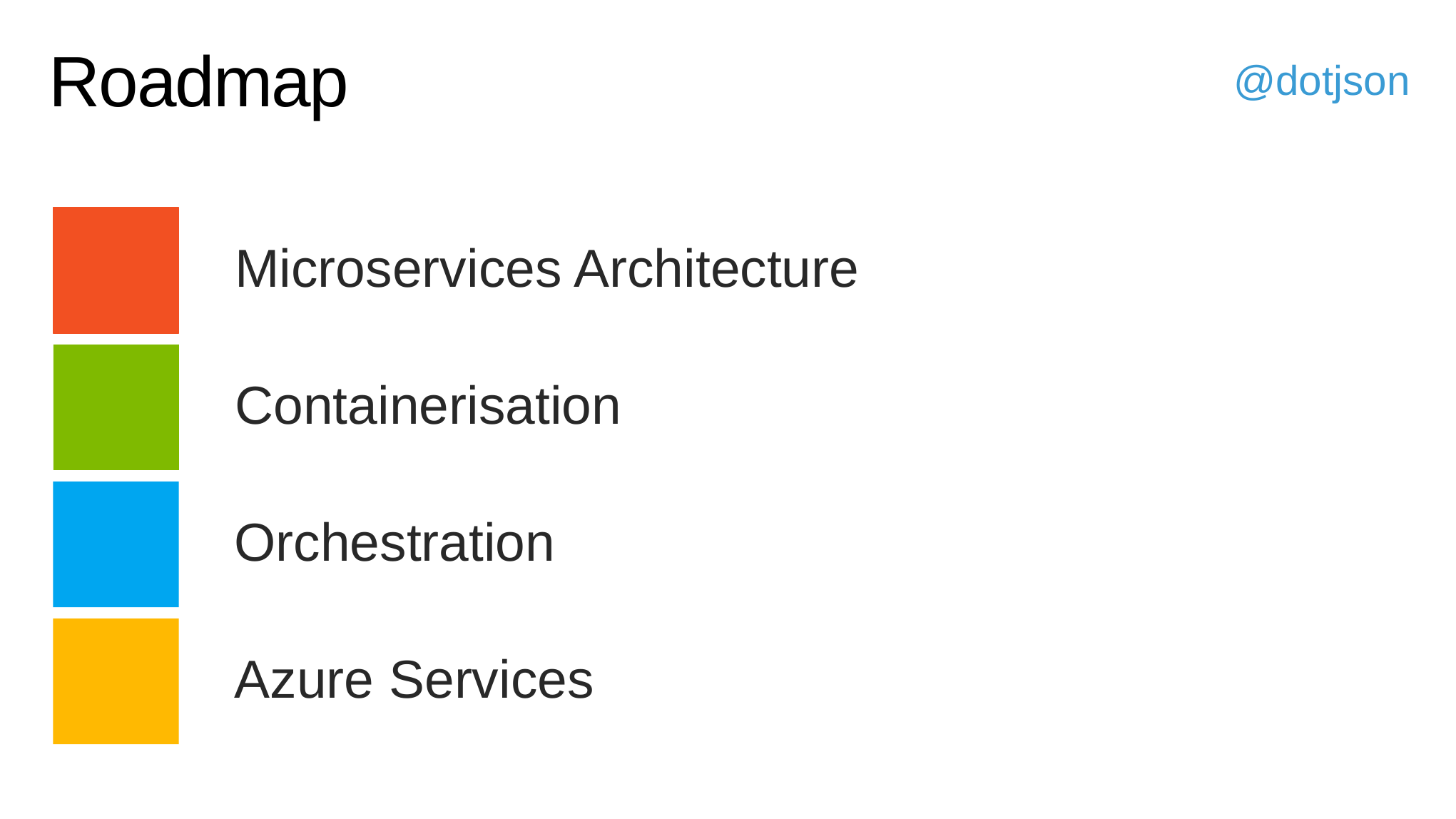

# Roadmap

Microservices Architecture

Containerisation

Orchestration

Azure Services